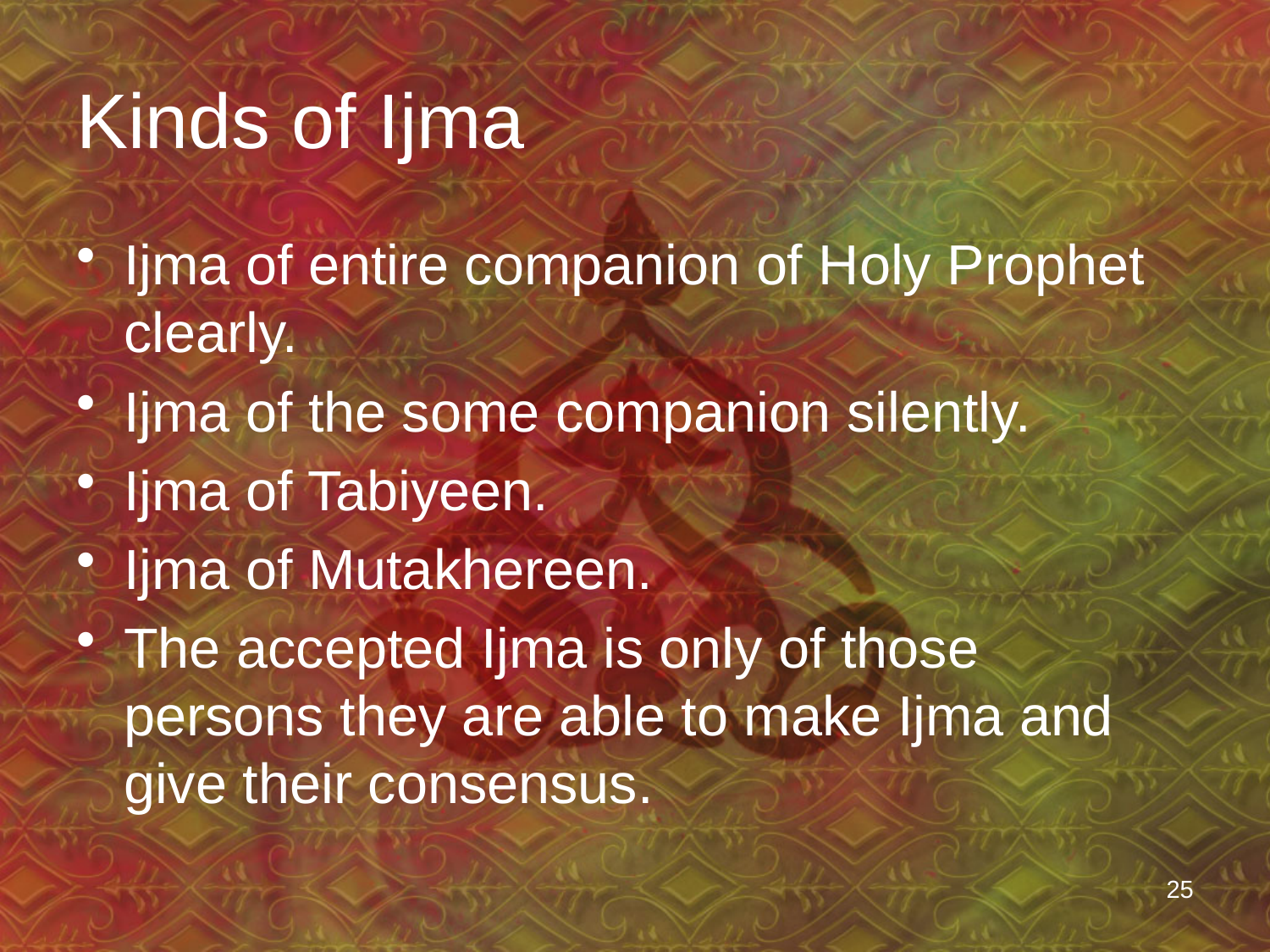

# Kinds of Ijma
Ijma of entire companion of Holy Prophet clearly.
Ijma of the some companion silently.
Ijma of Tabiyeen.
Ijma of Mutakhereen.
The accepted Ijma is only of those persons they are able to make Ijma and give their consensus.
25